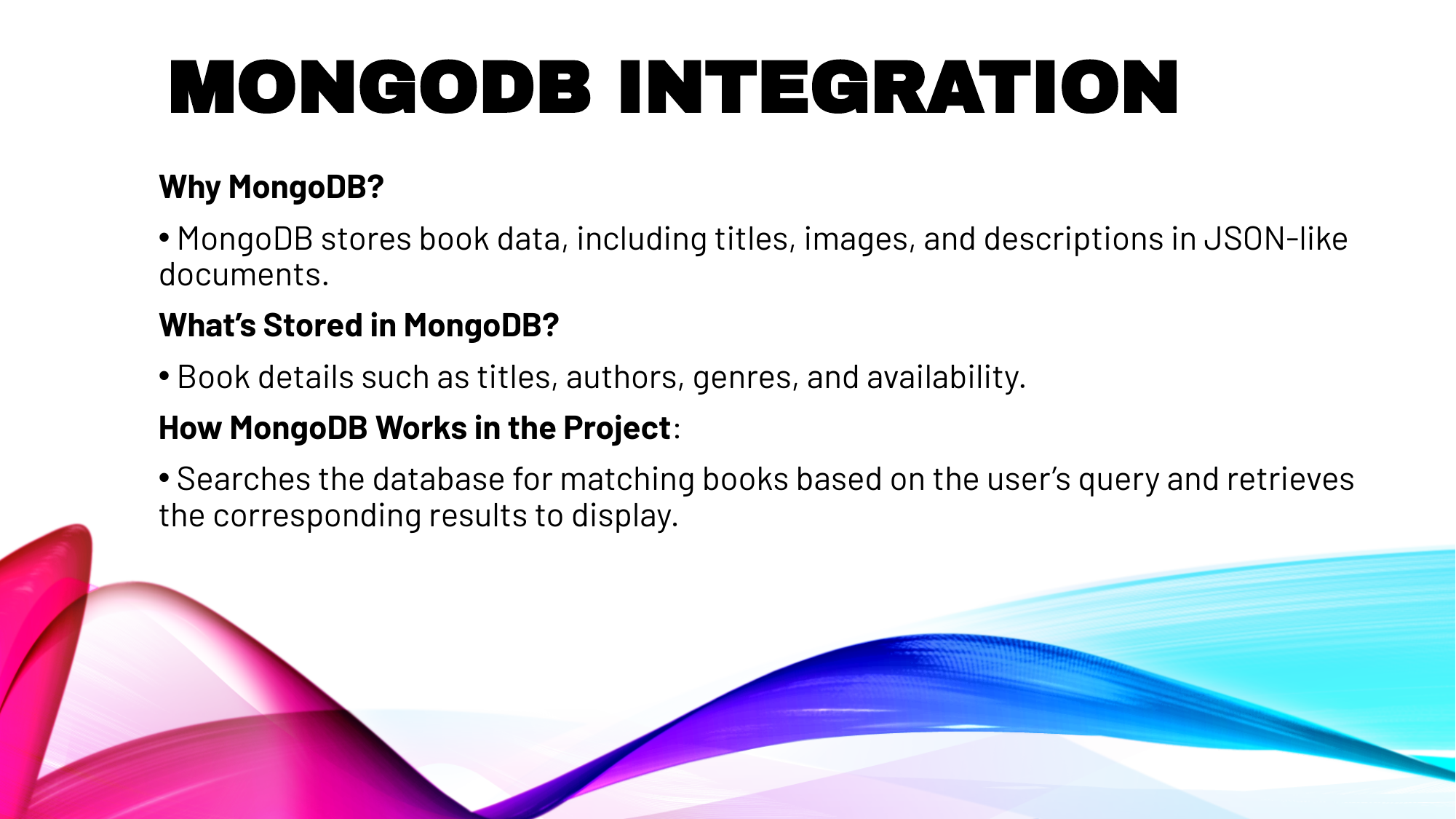

# Mongodb integration
Why MongoDB?
 MongoDB stores book data, including titles, images, and descriptions in JSON-like documents.
What’s Stored in MongoDB?
 Book details such as titles, authors, genres, and availability.
How MongoDB Works in the Project:
 Searches the database for matching books based on the user’s query and retrieves the corresponding results to display.